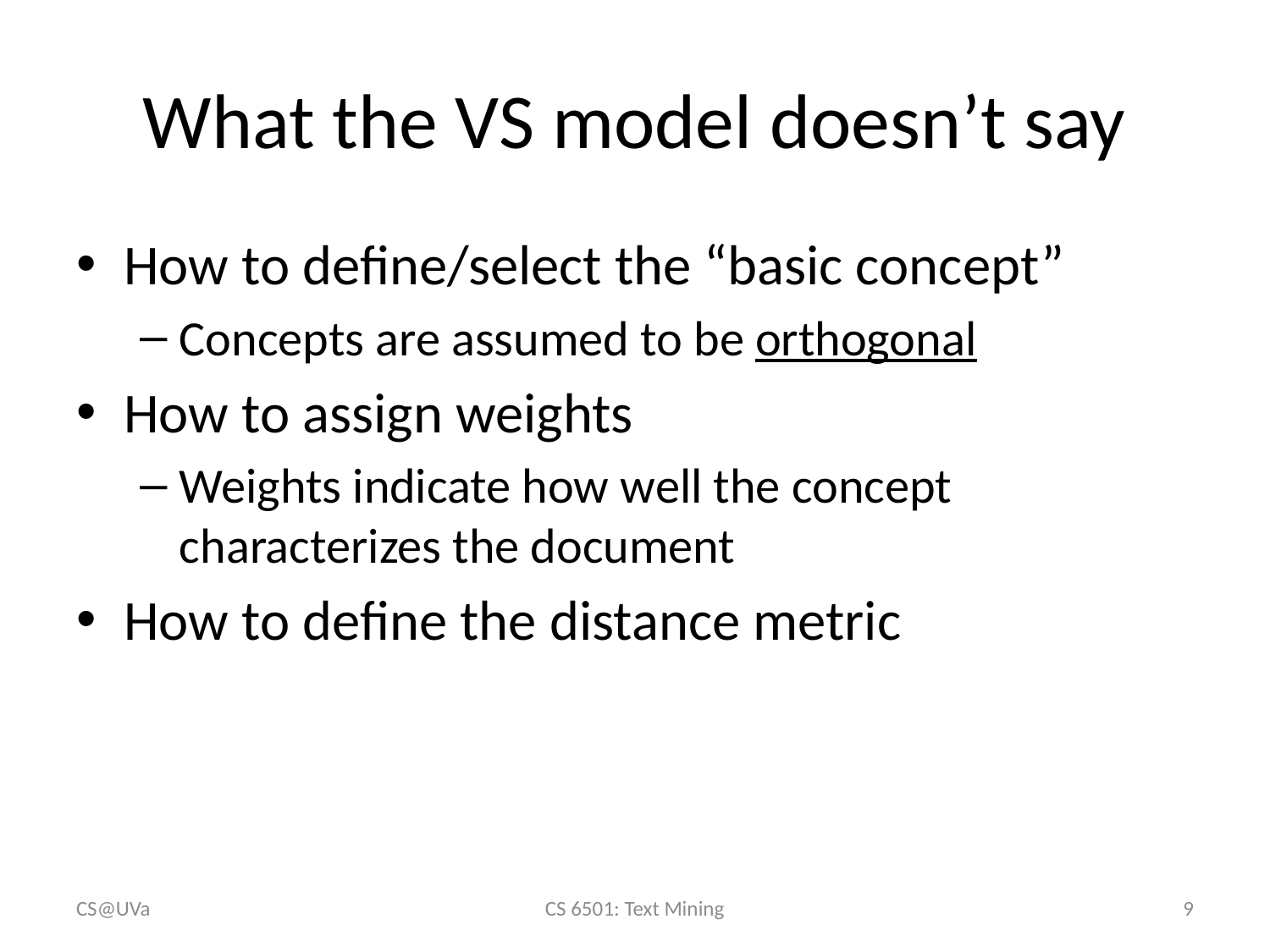

# What the VS model doesn’t say
How to define/select the “basic concept”
Concepts are assumed to be orthogonal
How to assign weights
Weights indicate how well the concept characterizes the document
How to define the distance metric
CS@UVa
CS 6501: Text Mining
9